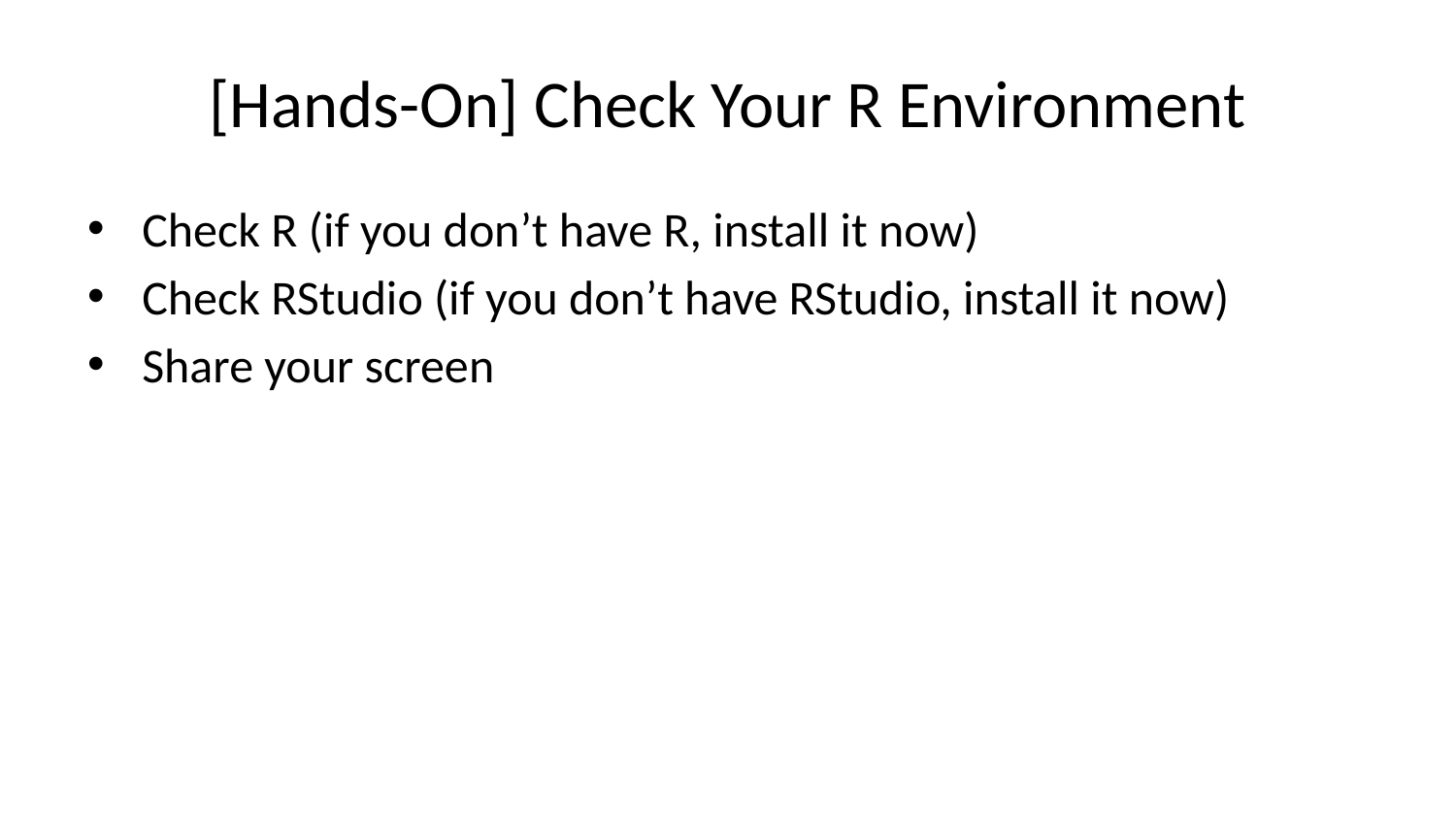

# [Hands-On] Check Your R Environment
Check R (if you don’t have R, install it now)
Check RStudio (if you don’t have RStudio, install it now)
Share your screen